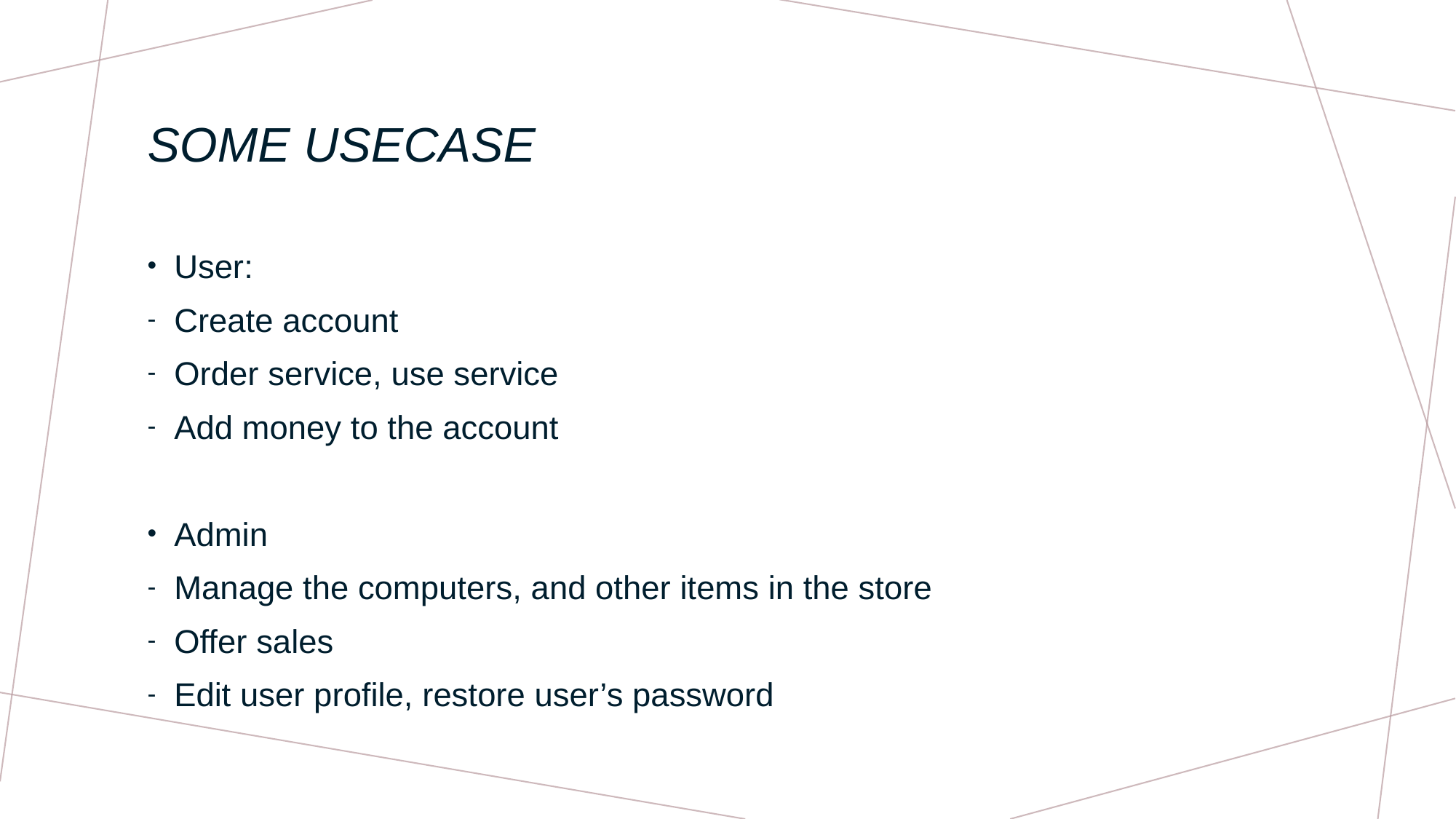

# Some usecase
User:
Create account
Order service, use service
Add money to the account

Admin
Manage the computers, and other items in the store
Offer sales
Edit user profile, restore user’s password